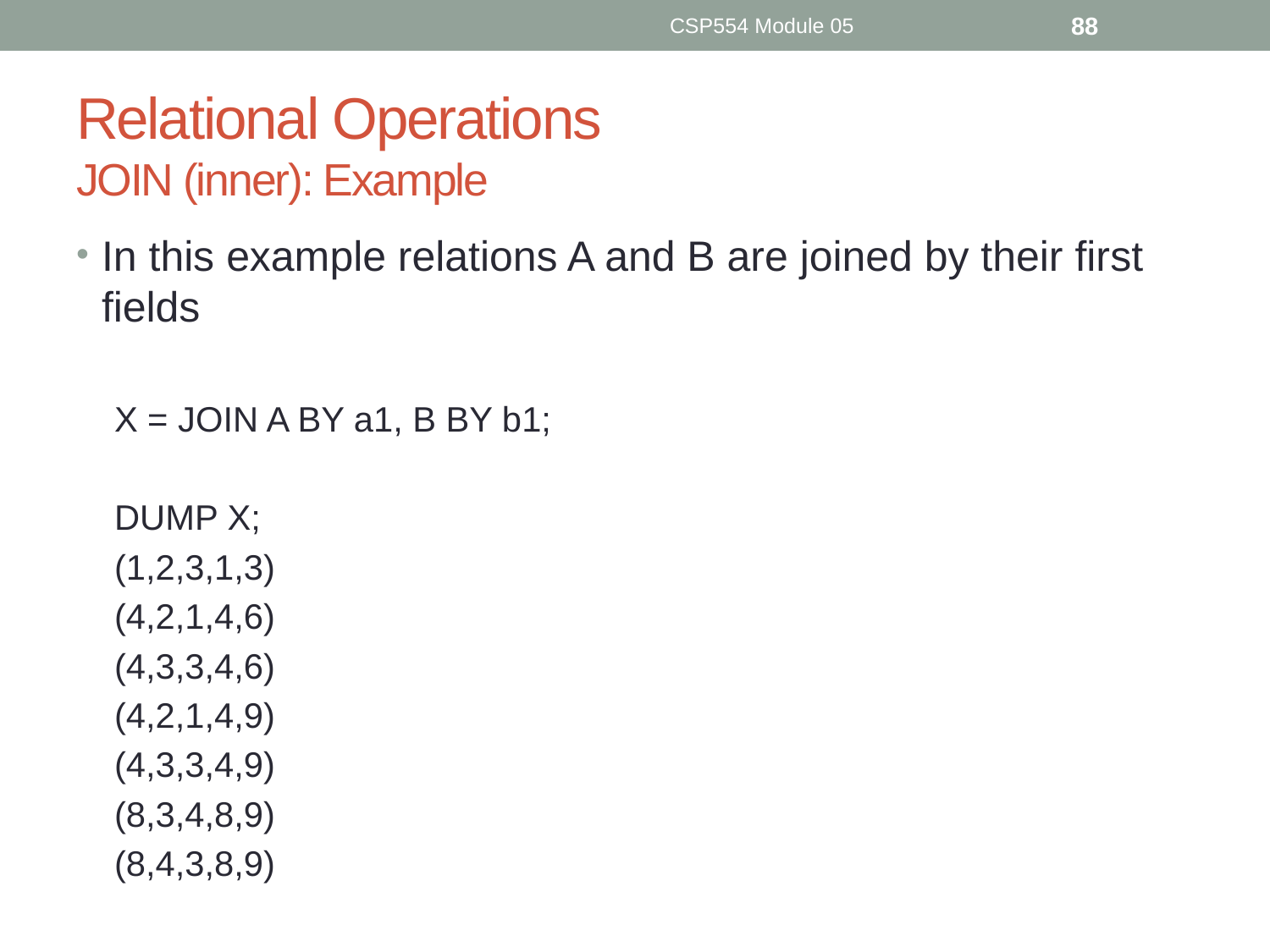

CSP554 Module 05
88
# Relational Operations JOIN (inner): Example
In this example relations A and B are joined by their first fields

X = JOIN A BY a1, B BY b1;

DUMP X;
(1,2,3,1,3)
(4,2,1,4,6)
(4,3,3,4,6)
(4,2,1,4,9)
(4,3,3,4,9)
(8,3,4,8,9)
(8,4,3,8,9)